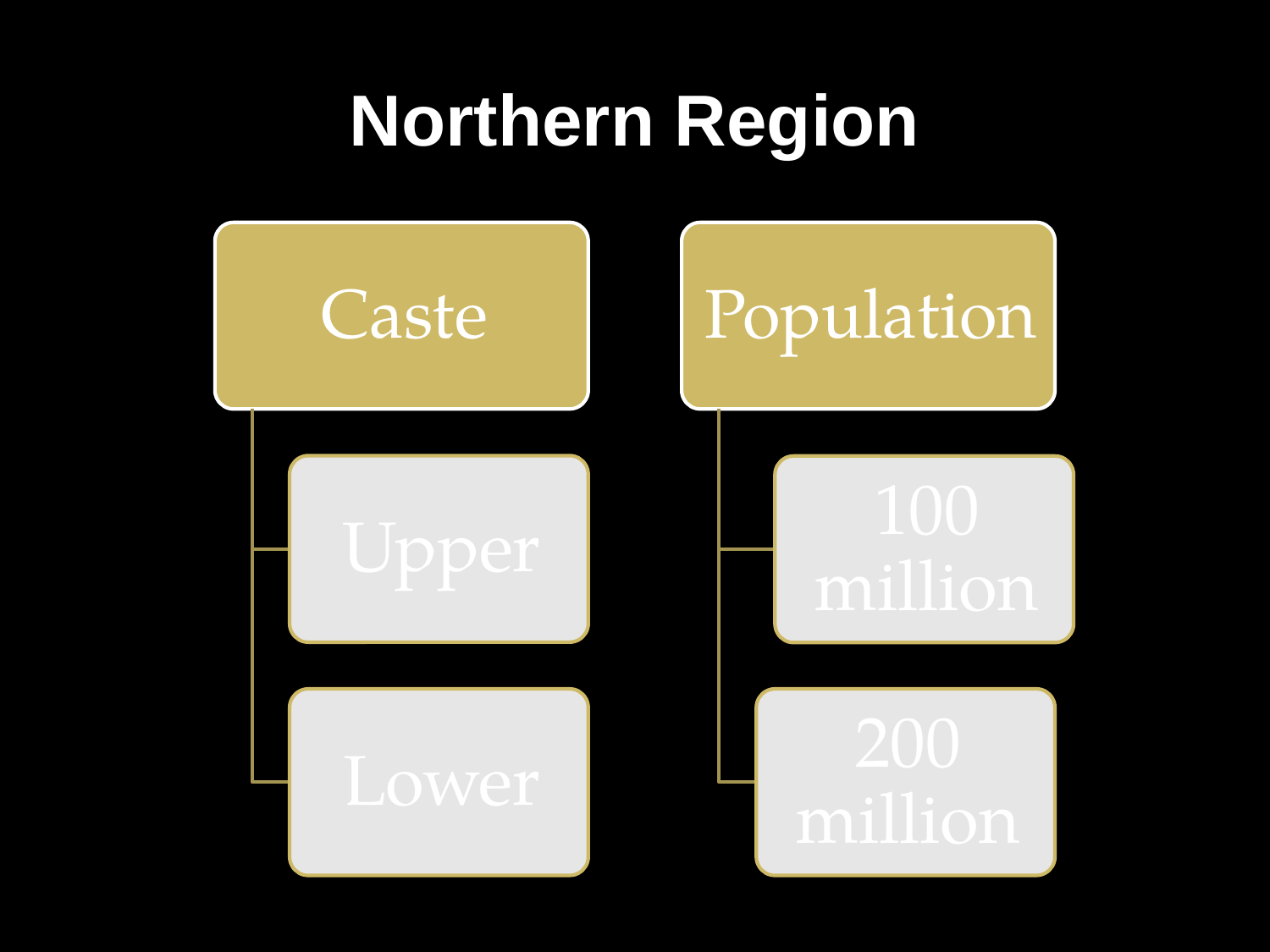

# Northern Region
Caste
Upper
Lower
Population
100 million
200 million